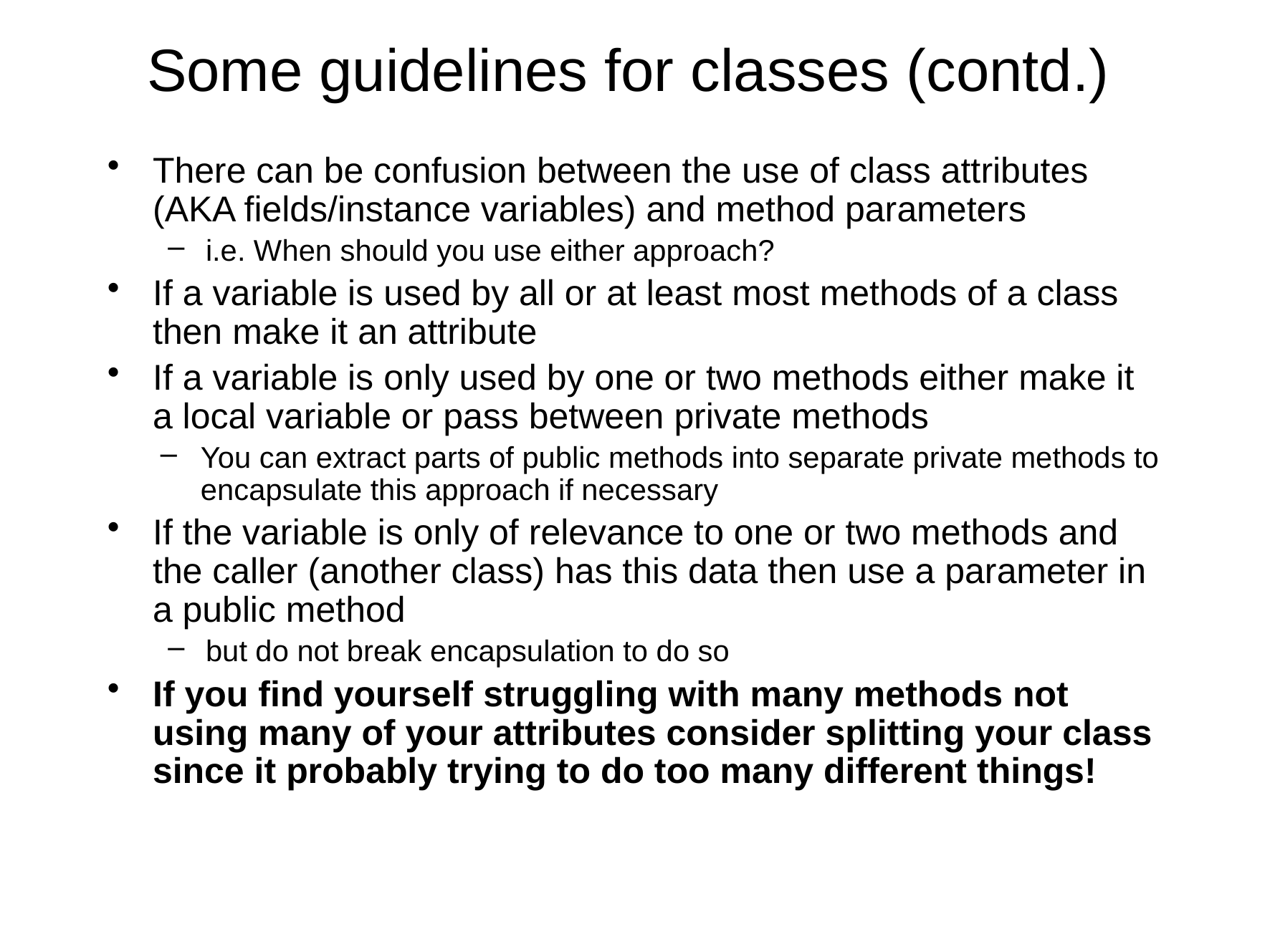

# Some guidelines for classes (contd.)
There can be confusion between the use of class attributes (AKA fields/instance variables) and method parameters
i.e. When should you use either approach?
If a variable is used by all or at least most methods of a class then make it an attribute
If a variable is only used by one or two methods either make it a local variable or pass between private methods
You can extract parts of public methods into separate private methods to encapsulate this approach if necessary
If the variable is only of relevance to one or two methods and the caller (another class) has this data then use a parameter in a public method
but do not break encapsulation to do so
If you find yourself struggling with many methods not using many of your attributes consider splitting your class since it probably trying to do too many different things!